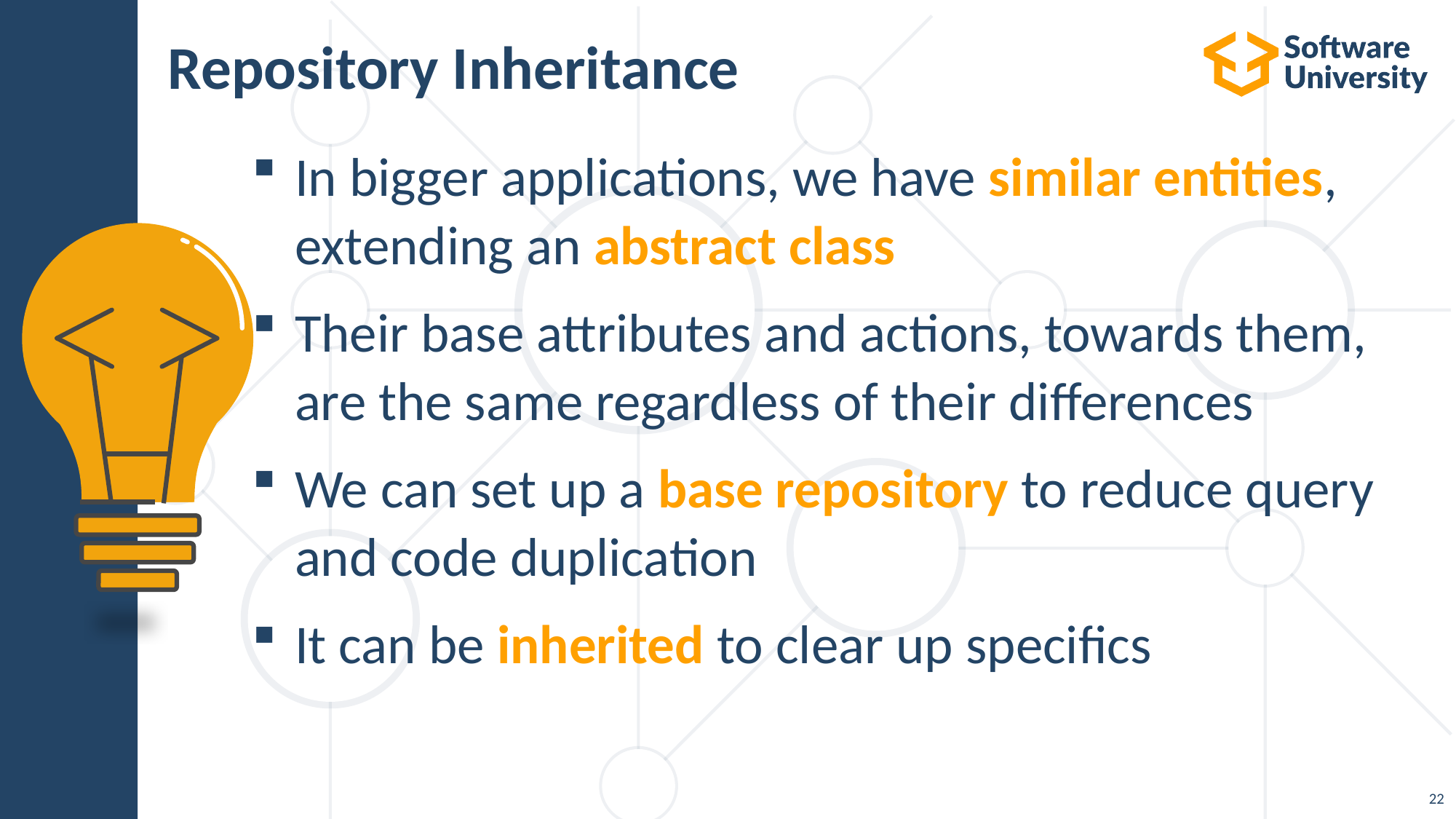

# Repository Inheritance
In bigger applications, we have similar entities, extending an abstract class
Their base attributes and actions, towards them, are the same regardless of their differences
We can set up a base repository to reduce query and code duplication
It can be inherited to clear up specifics
22